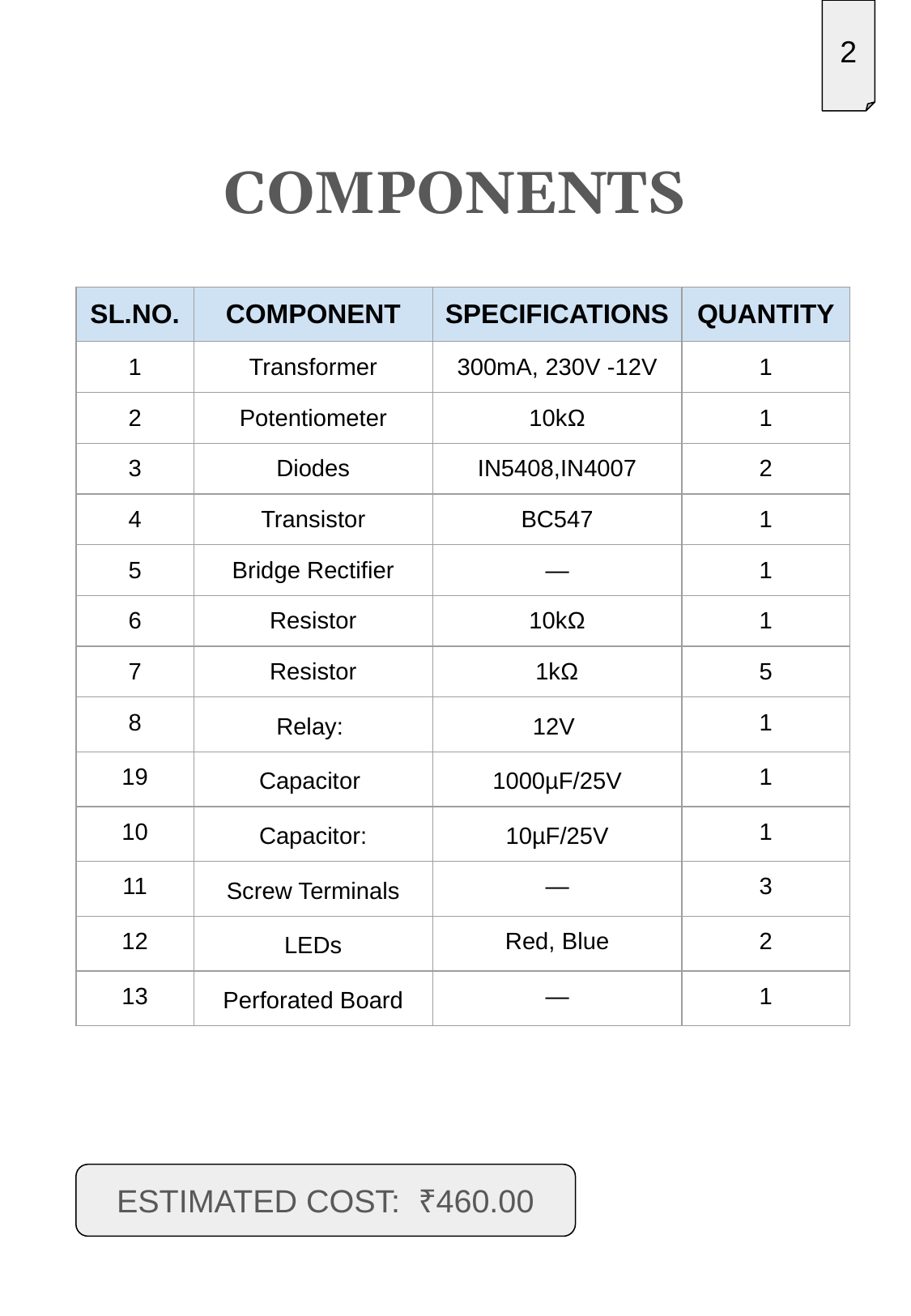

2
COMPONENTS
| SL.NO. | COMPONENT | SPECIFICATIONS | QUANTITY |
| --- | --- | --- | --- |
| 1 | Transformer | 300mA, 230V -12V | 1 |
| 2 | Potentiometer | 10kΩ | 1 |
| 3 | Diodes | IN5408,IN4007 | 2 |
| 4 | Transistor | BC547 | 1 |
| 5 | Bridge Rectifier | — | 1 |
| 6 | Resistor | 10kΩ | 1 |
| 7 | Resistor | 1kΩ | 5 |
| 8 | Relay: | 12V | 1 |
| 19 | Capacitor | 1000µF/25V | 1 |
| 10 | Capacitor: | 10µF/25V | 1 |
| 11 | Screw Terminals | — | 3 |
| 12 | LEDs | Red, Blue | 2 |
| 13 | Perforated Board | — | 1 |
ESTIMATED COST:  ₹460.00